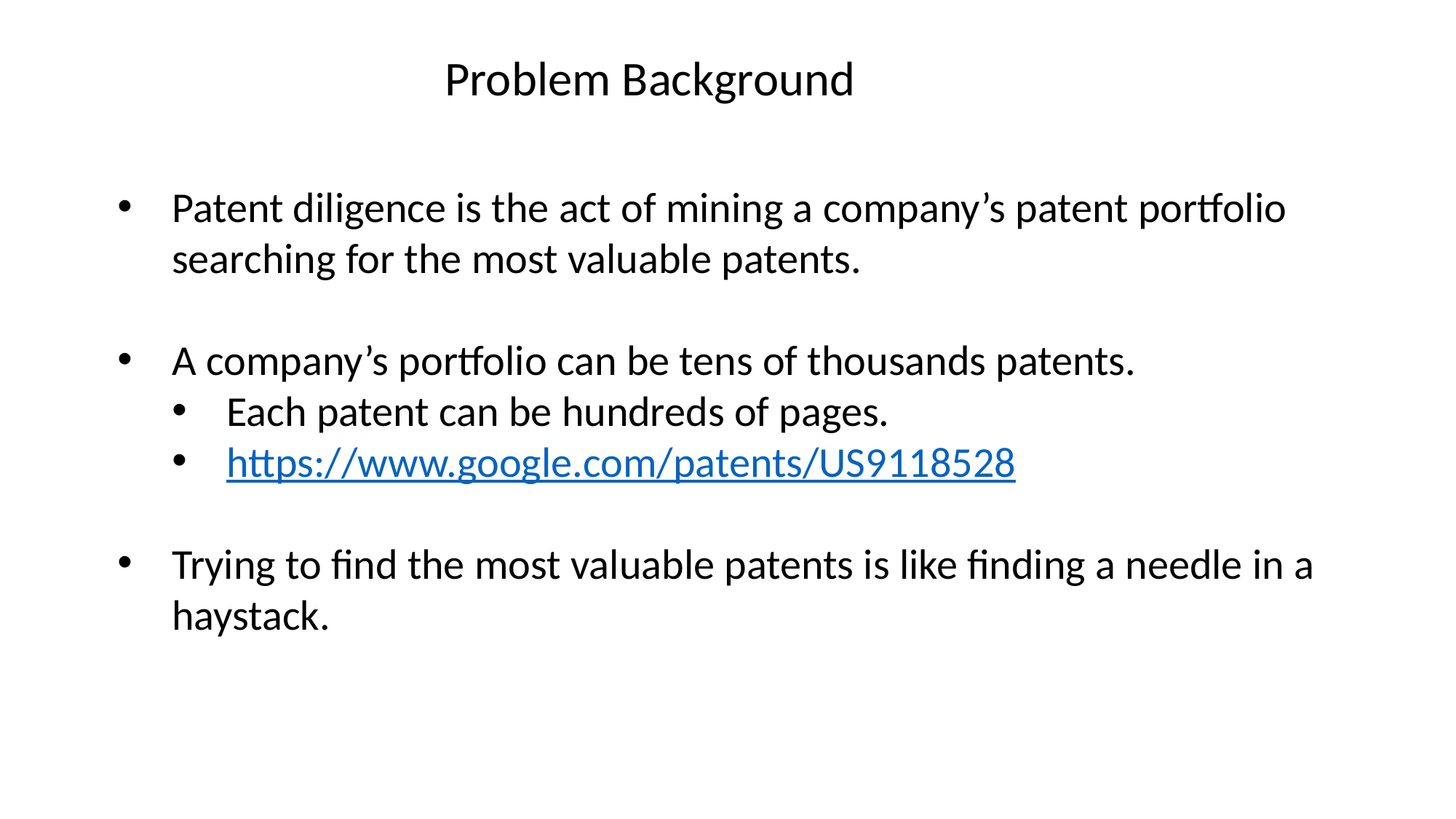

Problem Background
Patent diligence is the act of mining a company’s patent portfolio searching for the most valuable patents.

A company’s portfolio can be tens of thousands patents.
Each patent can be hundreds of pages.
https://www.google.com/patents/US9118528

Trying to find the most valuable patents is like finding a needle in a haystack.